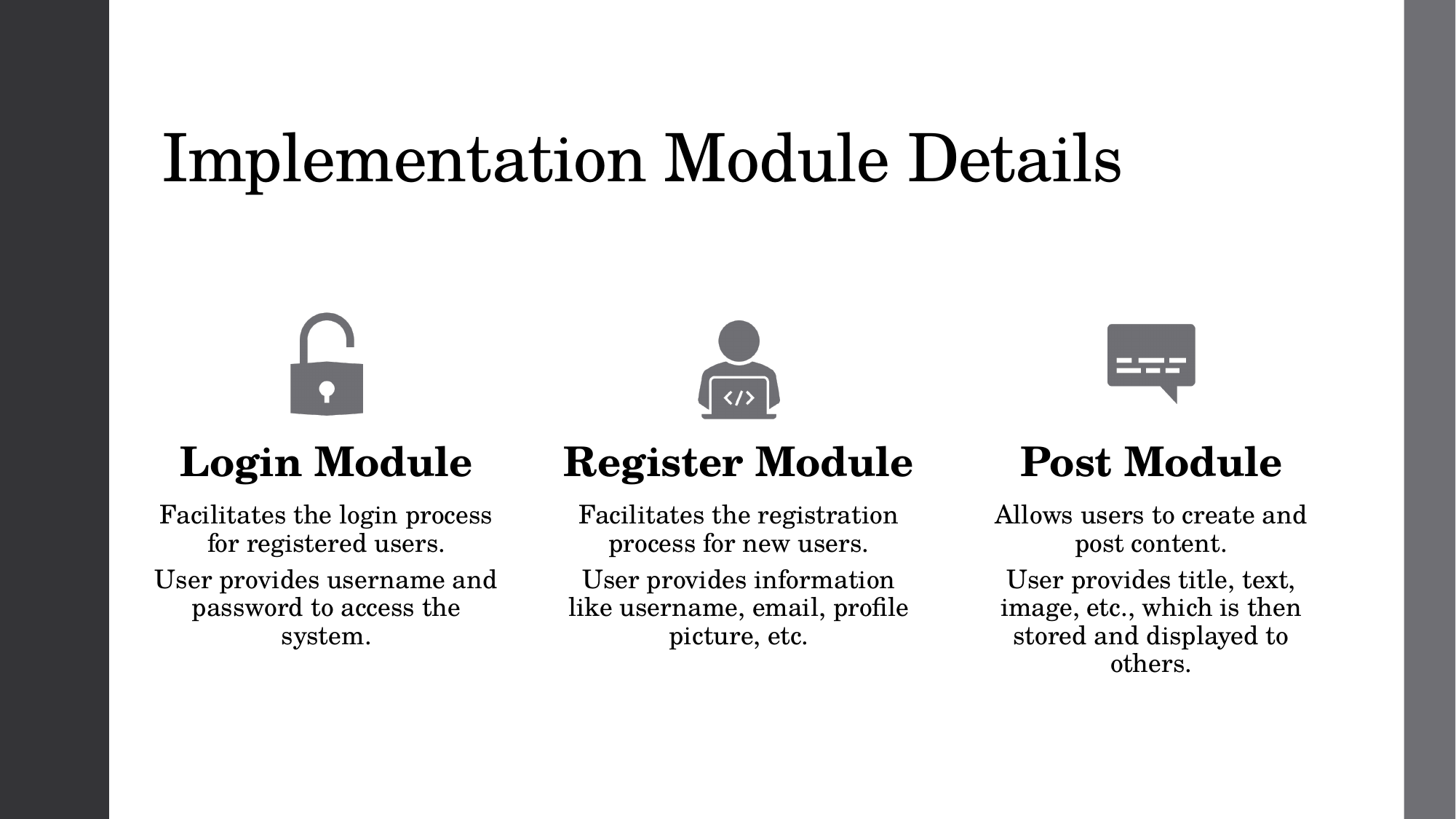

# Implementation Module Details
Login Module
Facilitates the login process for registered users.
User provides username and password to access the system.
Register Module
Facilitates the registration process for new users.
User provides information like username, email, profile picture, etc.
Post Module
Allows users to create and post content.
User provides title, text, image, etc., which is then stored and displayed to others.